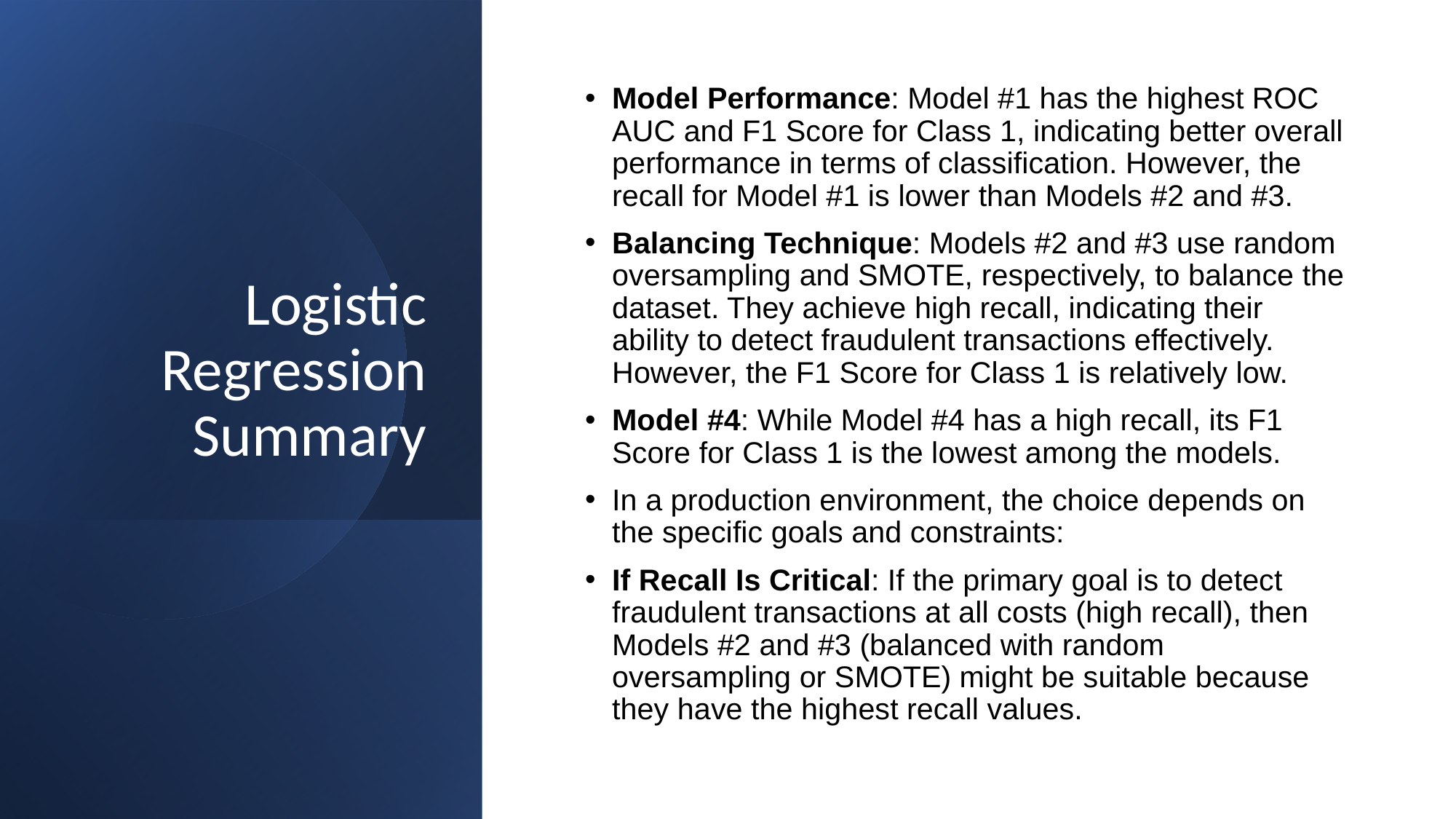

# Logistic Regression Summary
Model Performance: Model #1 has the highest ROC AUC and F1 Score for Class 1, indicating better overall performance in terms of classification. However, the recall for Model #1 is lower than Models #2 and #3.
Balancing Technique: Models #2 and #3 use random oversampling and SMOTE, respectively, to balance the dataset. They achieve high recall, indicating their ability to detect fraudulent transactions effectively. However, the F1 Score for Class 1 is relatively low.
Model #4: While Model #4 has a high recall, its F1 Score for Class 1 is the lowest among the models.
In a production environment, the choice depends on the specific goals and constraints:
If Recall Is Critical: If the primary goal is to detect fraudulent transactions at all costs (high recall), then Models #2 and #3 (balanced with random oversampling or SMOTE) might be suitable because they have the highest recall values.